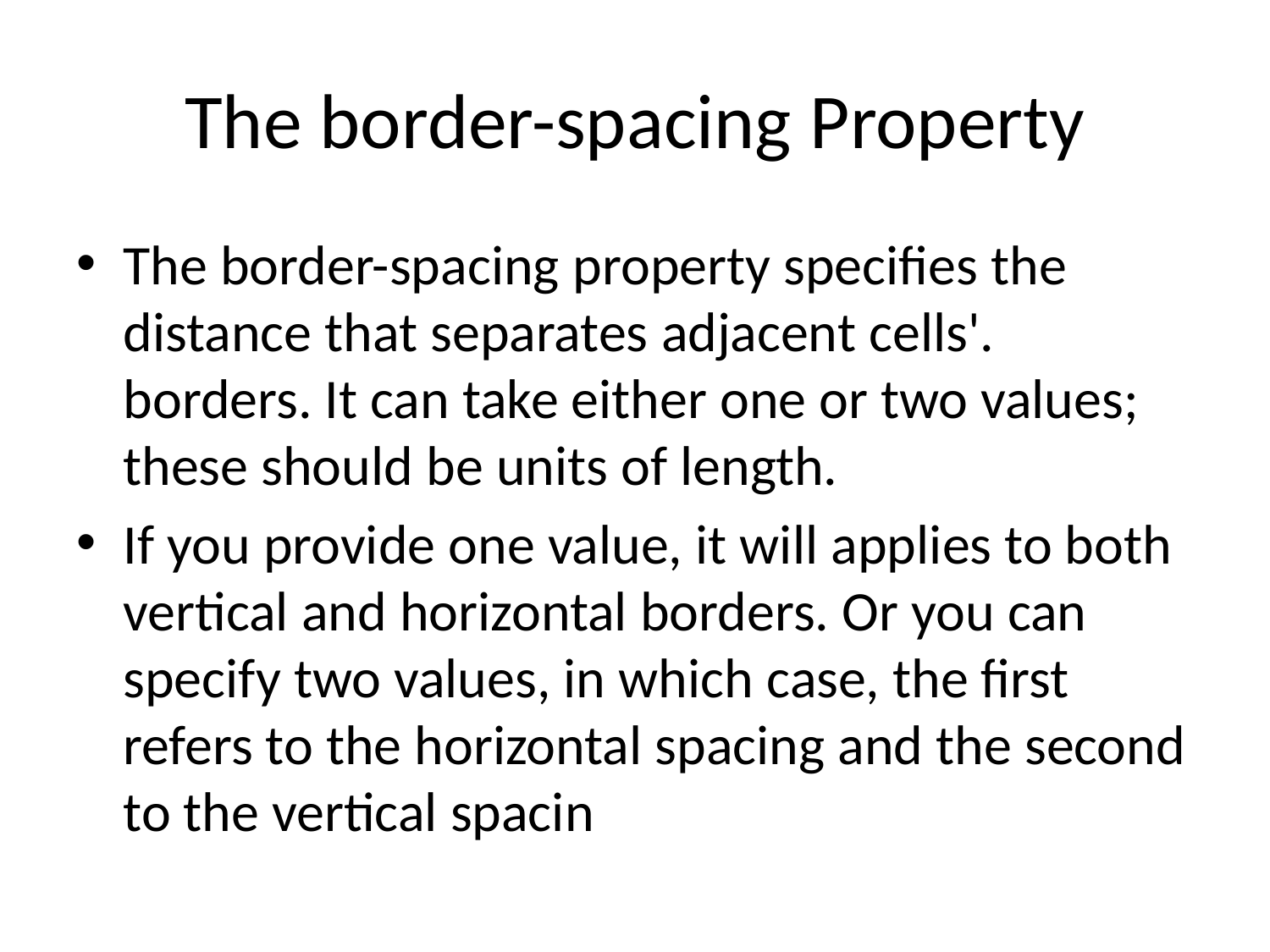

# The border-spacing Property
The border-spacing property specifies the distance that separates adjacent cells'. borders. It can take either one or two values; these should be units of length.
If you provide one value, it will applies to both vertical and horizontal borders. Or you can specify two values, in which case, the first refers to the horizontal spacing and the second to the vertical spacin